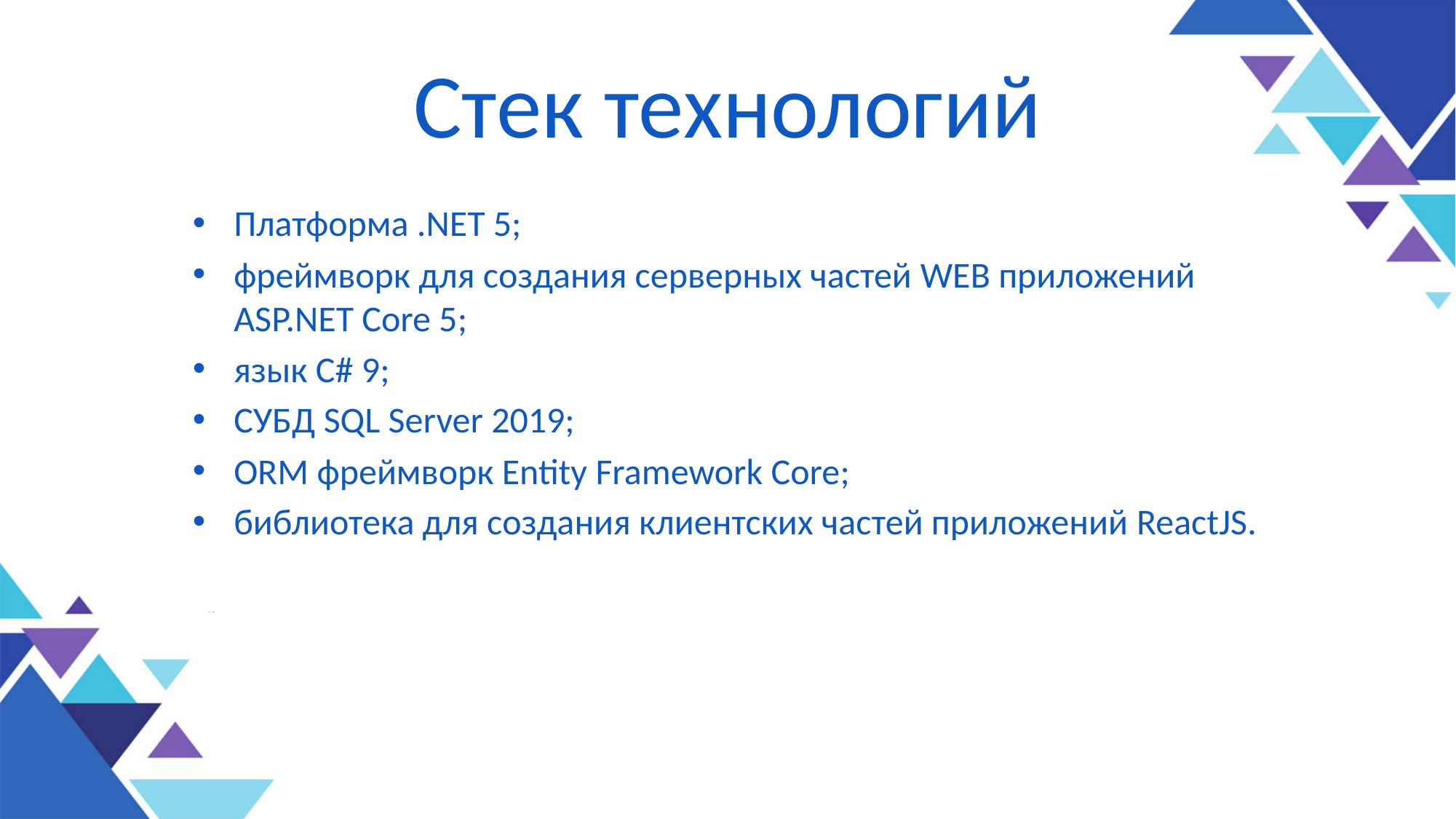

# Стек технологий
Платформа .NET 5;
фреймворк для создания серверных частей WEB приложений ASP.NET Core 5;
язык C# 9;
СУБД SQL Server 2019;
ORM фреймворк Entity Framework Core;
библиотека для создания клиентских частей приложений ReactJS.